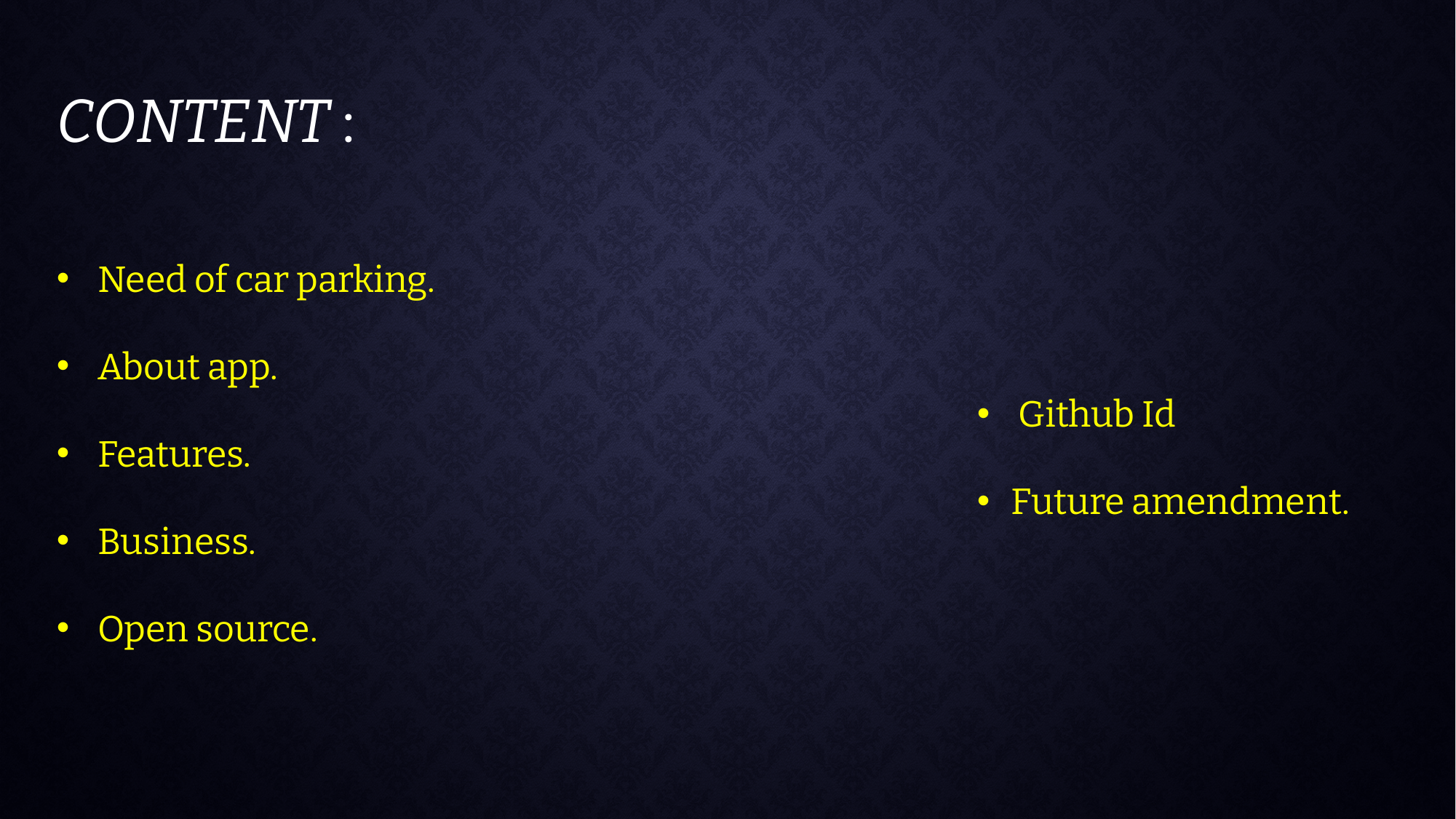

CONTENT :

Need of car parking.

About app.

Features.

Business.

Open source.

Github Id

Future amendment.